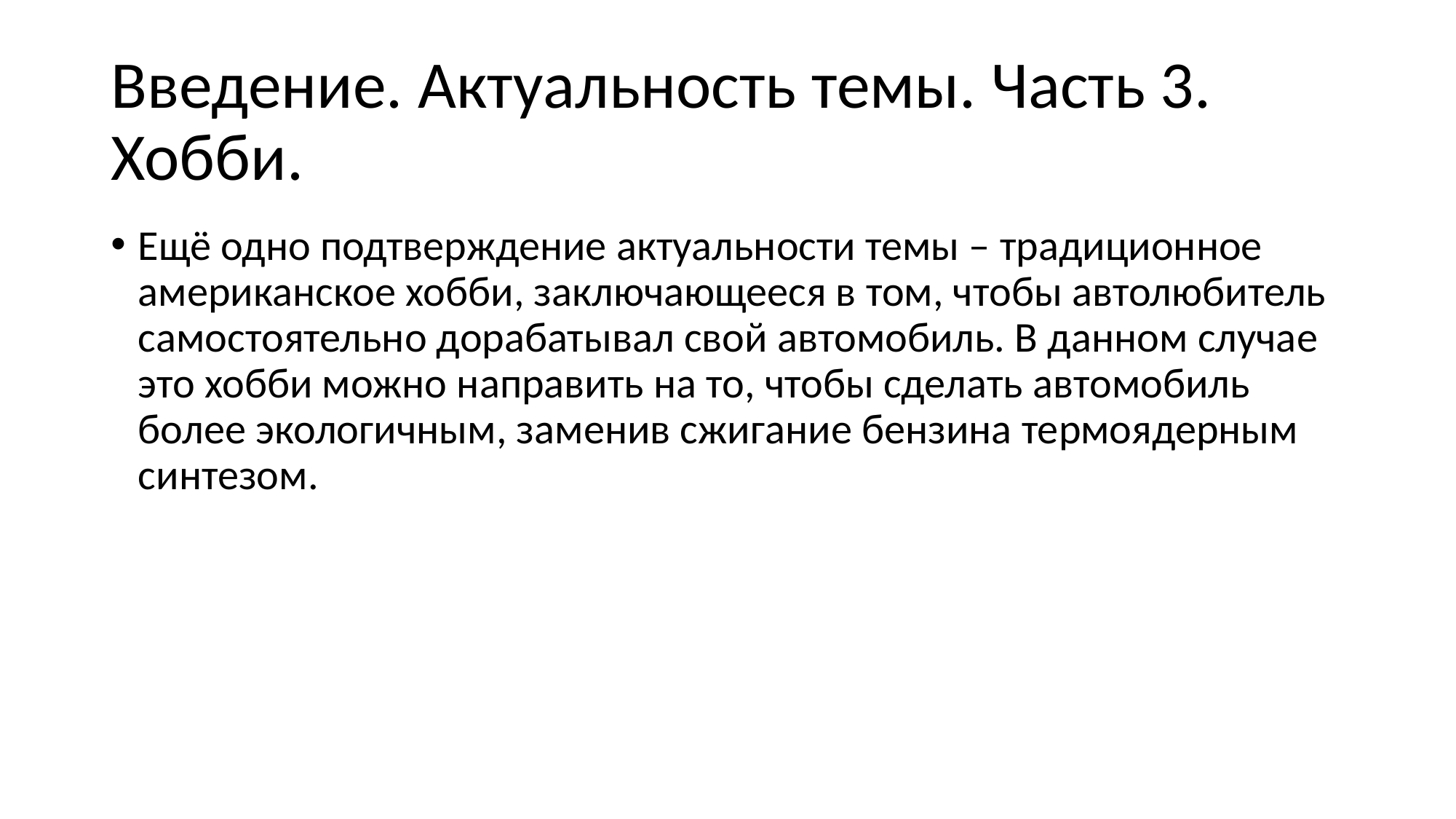

# Введение. Актуальность темы. Часть 3. Хобби.
Ещё одно подтверждение актуальности темы – традиционное американское хобби, заключающееся в том, чтобы автолюбитель самостоятельно дорабатывал свой автомобиль. В данном случае это хобби можно направить на то, чтобы сделать автомобиль более экологичным, заменив сжигание бензина термоядерным синтезом.